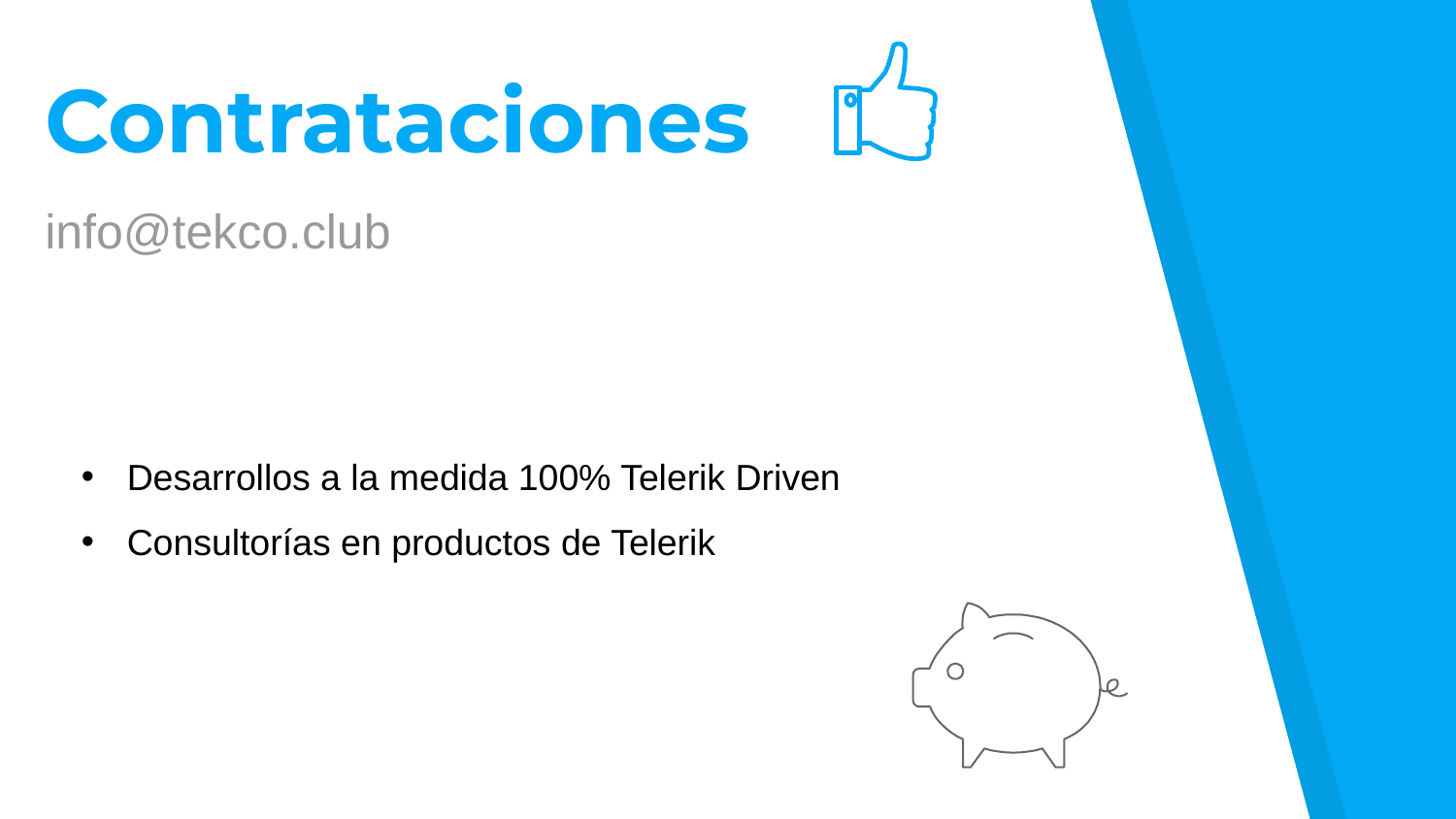

Contrataciones

info@tekco.club
Desarrollos a la medida 100% Telerik Driven
Consultorías en productos de Telerik